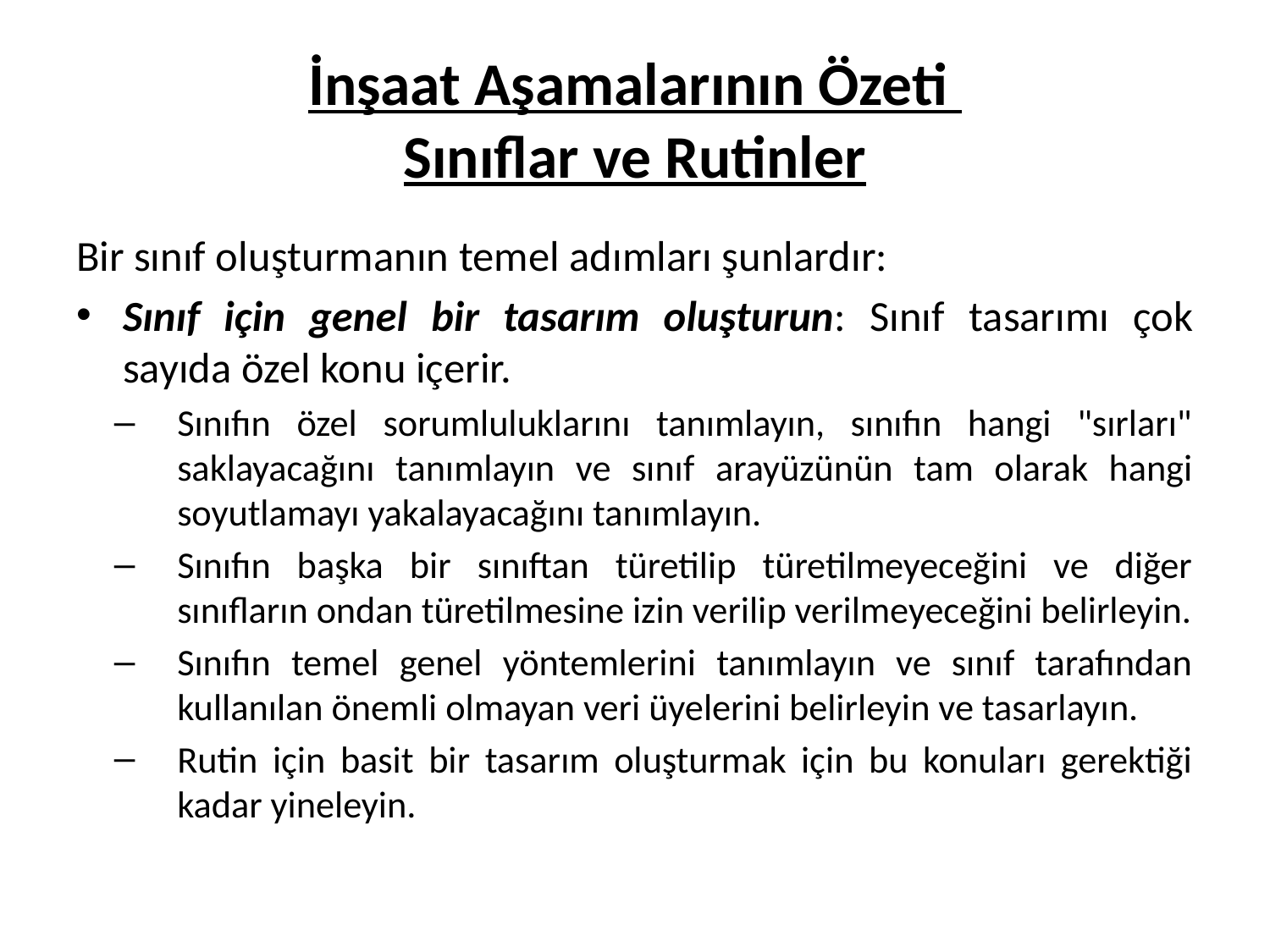

# İnşaat Aşamalarının Özeti Sınıflar ve Rutinler
Bir sınıf oluşturmanın temel adımları şunlardır:
Sınıf için genel bir tasarım oluşturun: Sınıf tasarımı çok sayıda özel konu içerir.
Sınıfın özel sorumluluklarını tanımlayın, sınıfın hangi "sırları" saklayacağını tanımlayın ve sınıf arayüzünün tam olarak hangi soyutlamayı yakalayacağını tanımlayın.
Sınıfın başka bir sınıftan türetilip türetilmeyeceğini ve diğer sınıfların ondan türetilmesine izin verilip verilmeyeceğini belirleyin.
Sınıfın temel genel yöntemlerini tanımlayın ve sınıf tarafından kullanılan önemli olmayan veri üyelerini belirleyin ve tasarlayın.
Rutin için basit bir tasarım oluşturmak için bu konuları gerektiği kadar yineleyin.